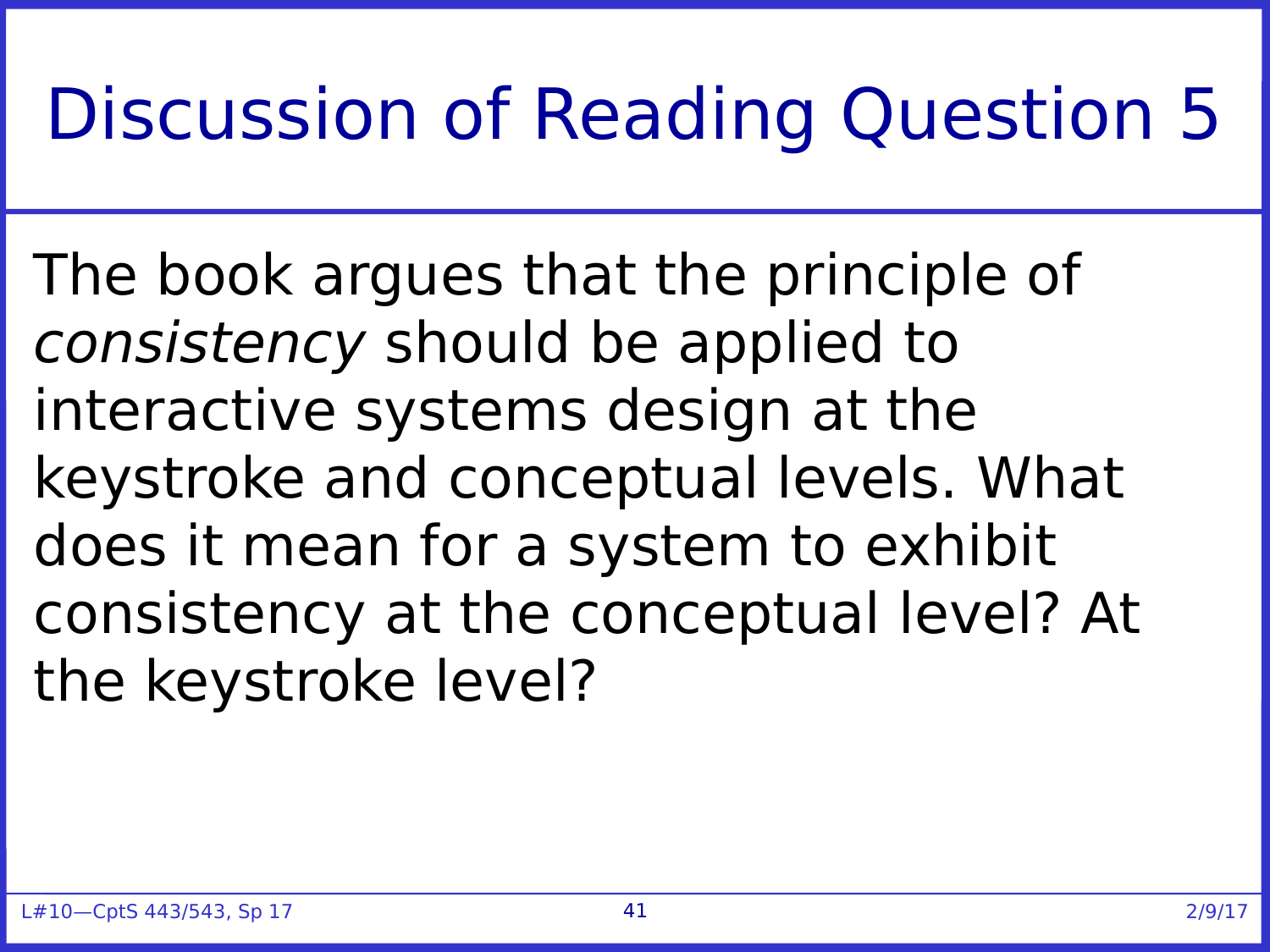

# Discussion of Reading Question 5
The book argues that the principle of consistency should be applied to interactive systems design at the keystroke and conceptual levels. What does it mean for a system to exhibit consistency at the conceptual level? At the keystroke level?
41